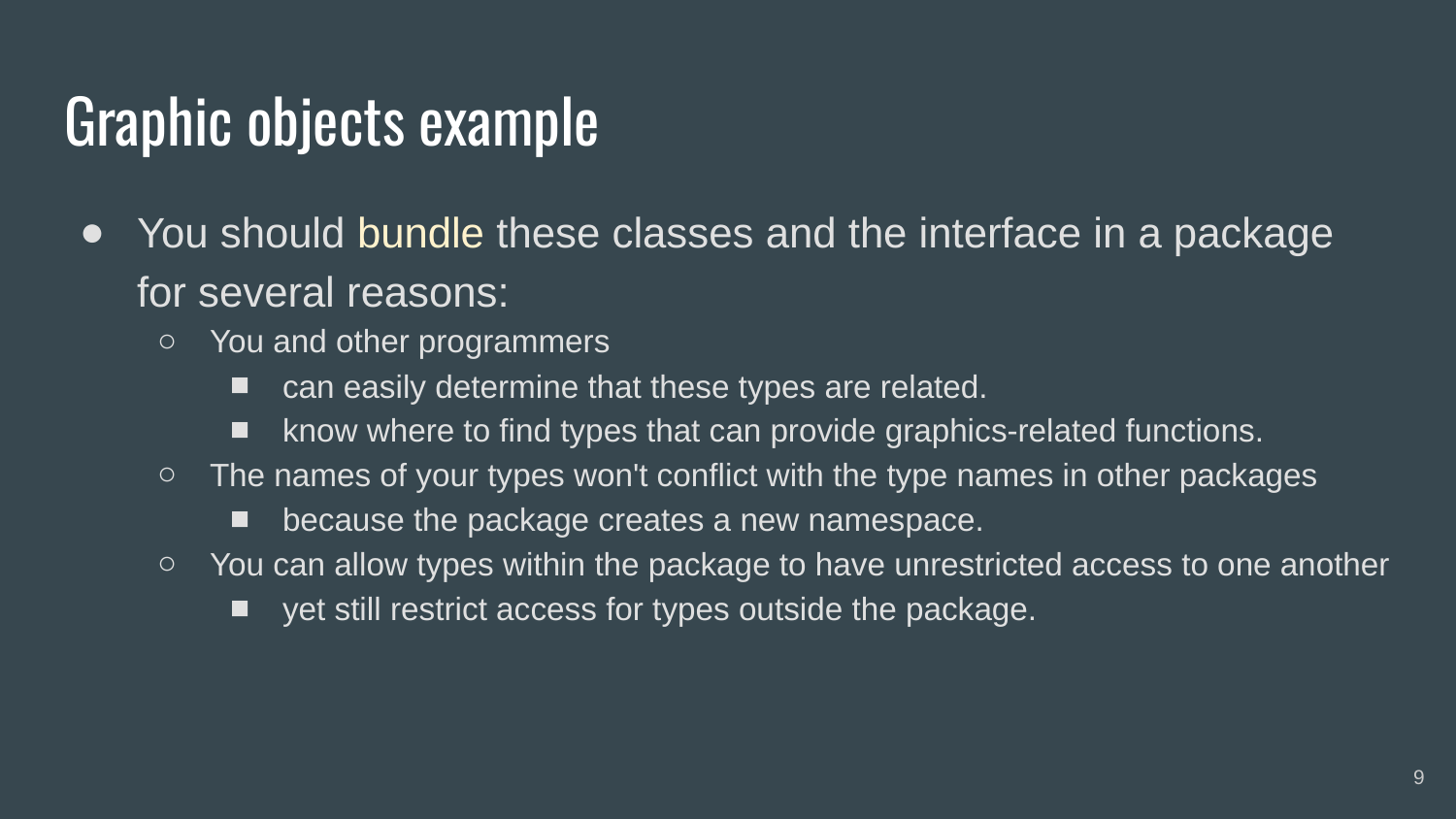

# Graphic objects example
You should bundle these classes and the interface in a package for several reasons:
You and other programmers
can easily determine that these types are related.
know where to find types that can provide graphics-related functions.
The names of your types won't conflict with the type names in other packages
because the package creates a new namespace.
You can allow types within the package to have unrestricted access to one another
yet still restrict access for types outside the package.
9